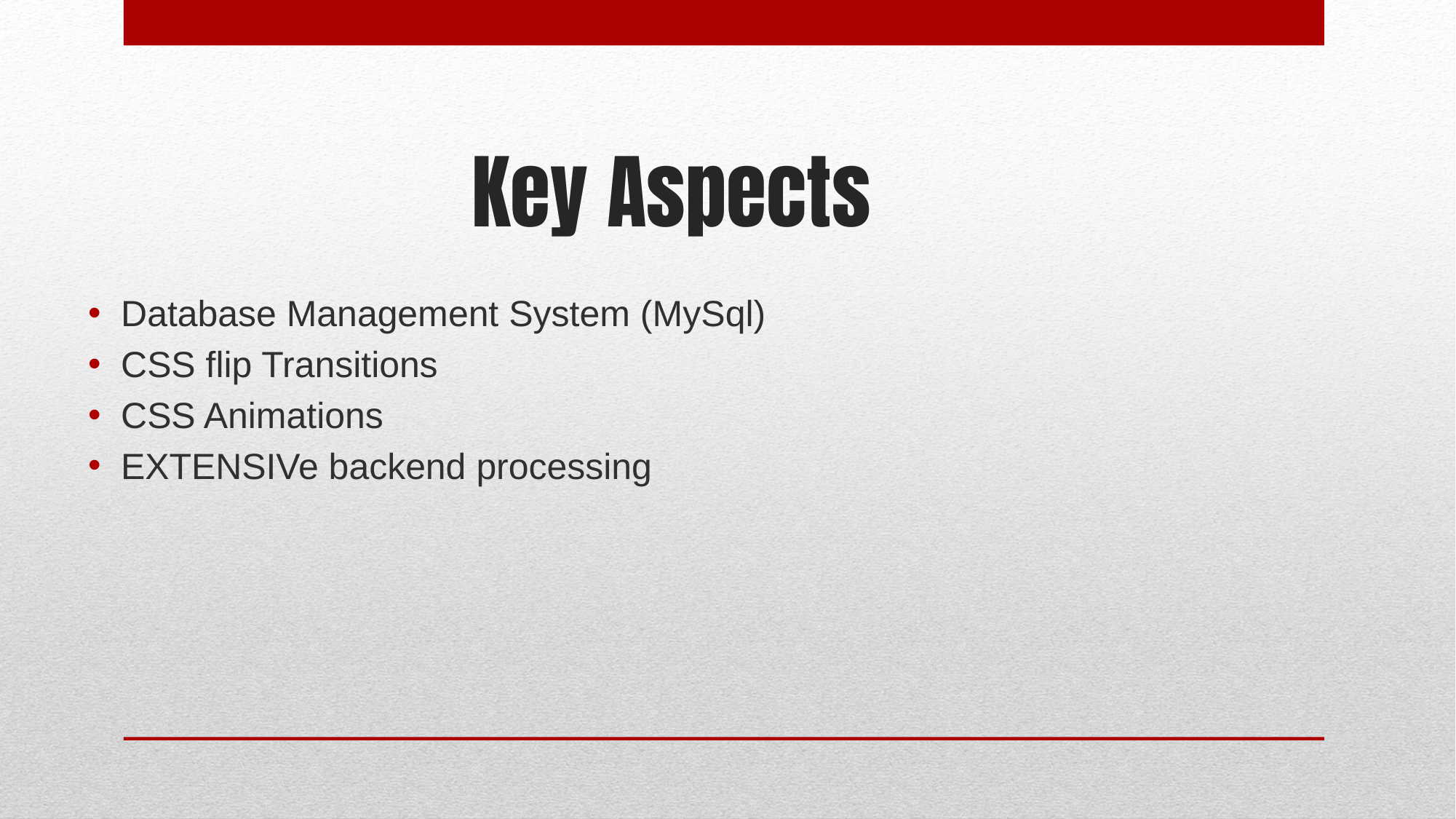

# Key Aspects
Database Management System (MySql)
CSS flip Transitions
CSS Animations
EXTENSIVe backend processing